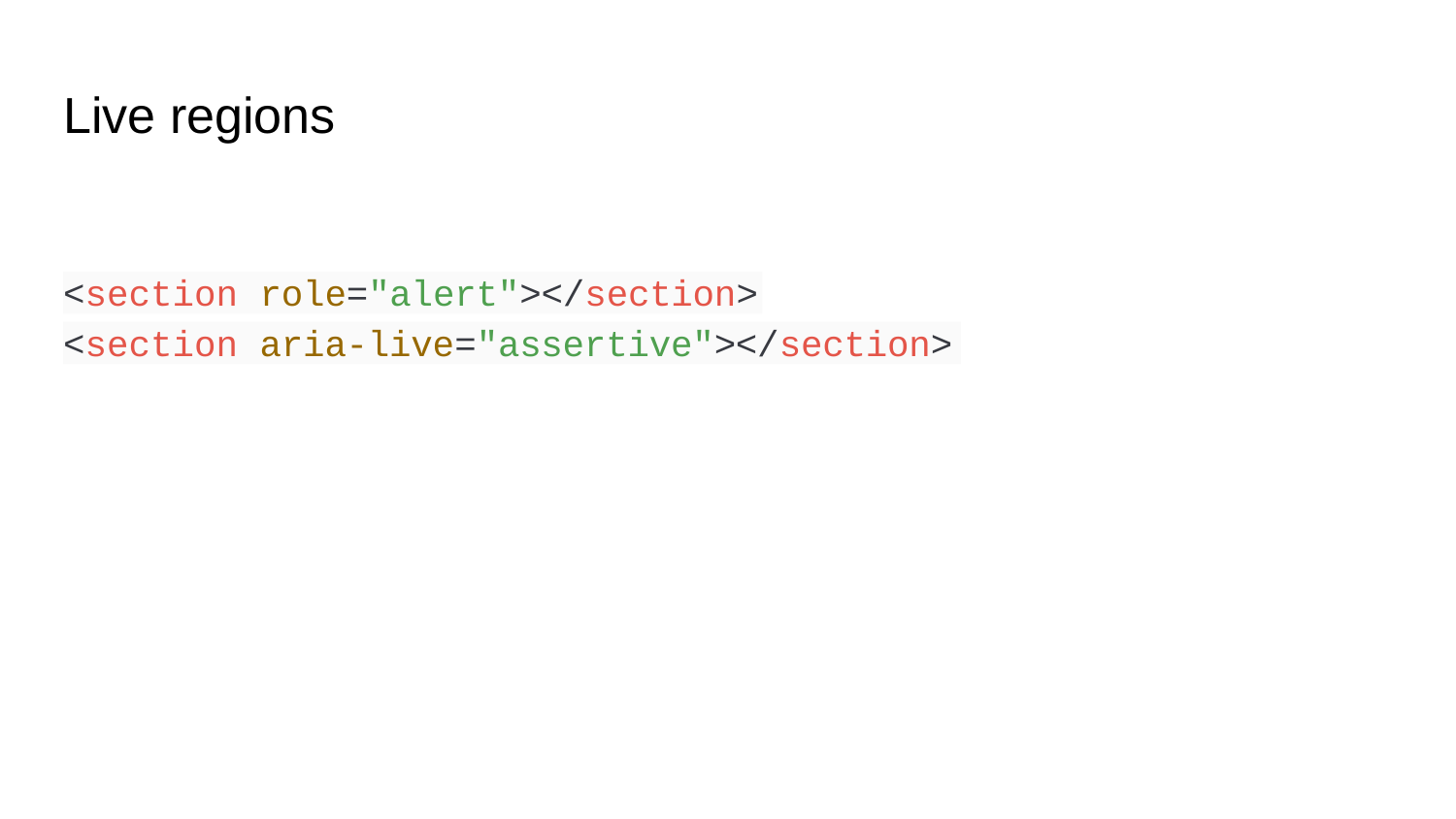

# Live regions
<section role="alert"></section>
<section aria-live="assertive"></section>